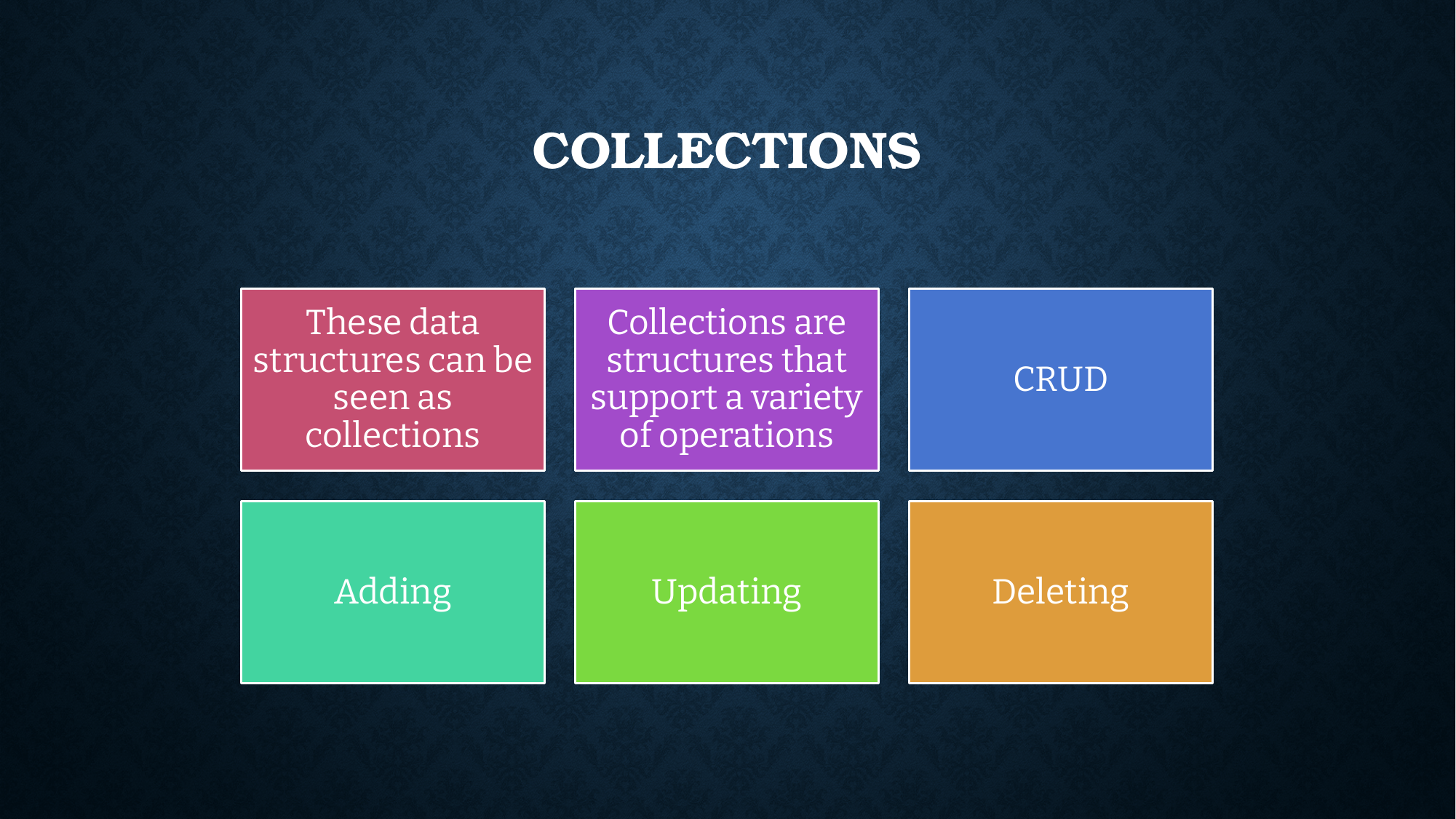

# collections
These data structures can be seen as collections
Collections are structures that support a variety of operations
CRUD
Adding
Updating
Deleting